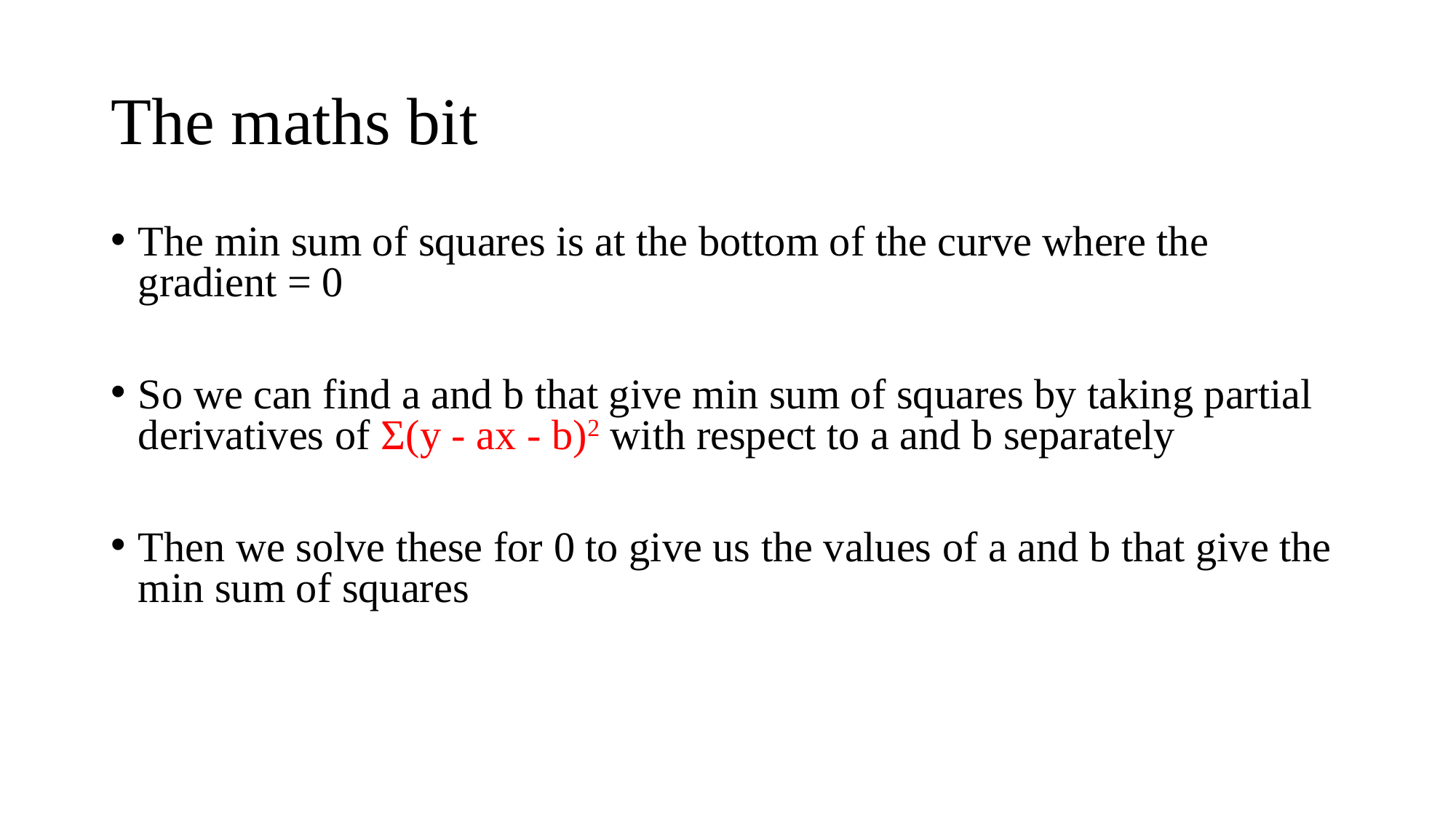

# The maths bit
The min sum of squares is at the bottom of the curve where the gradient = 0

So we can find a and b that give min sum of squares by taking partial derivatives of Σ(y - ax - b)2 with respect to a and b separately

Then we solve these for 0 to give us the values of a and b that give the min sum of squares